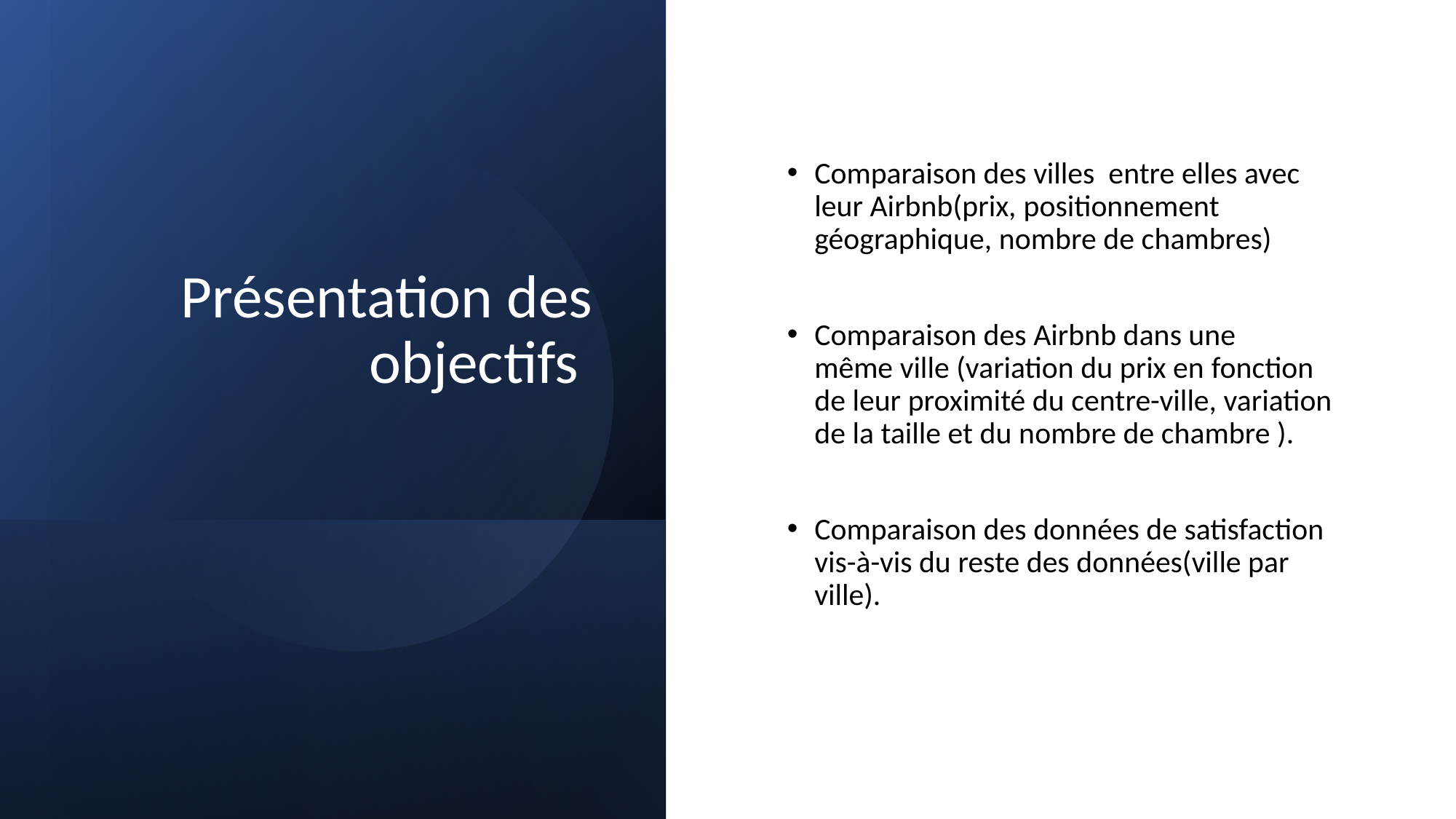

# Présentation des objectifs

Comparaison des villes  entre elles avec leur Airbnb(prix, positionnement géographique, nombre de chambres)

Comparaison des Airbnb dans une même ville (variation du prix en fonction de leur proximité du centre-ville, variation de la taille et du nombre de chambre ).

Comparaison des données de satisfaction vis-à-vis du reste des données(ville par ville).